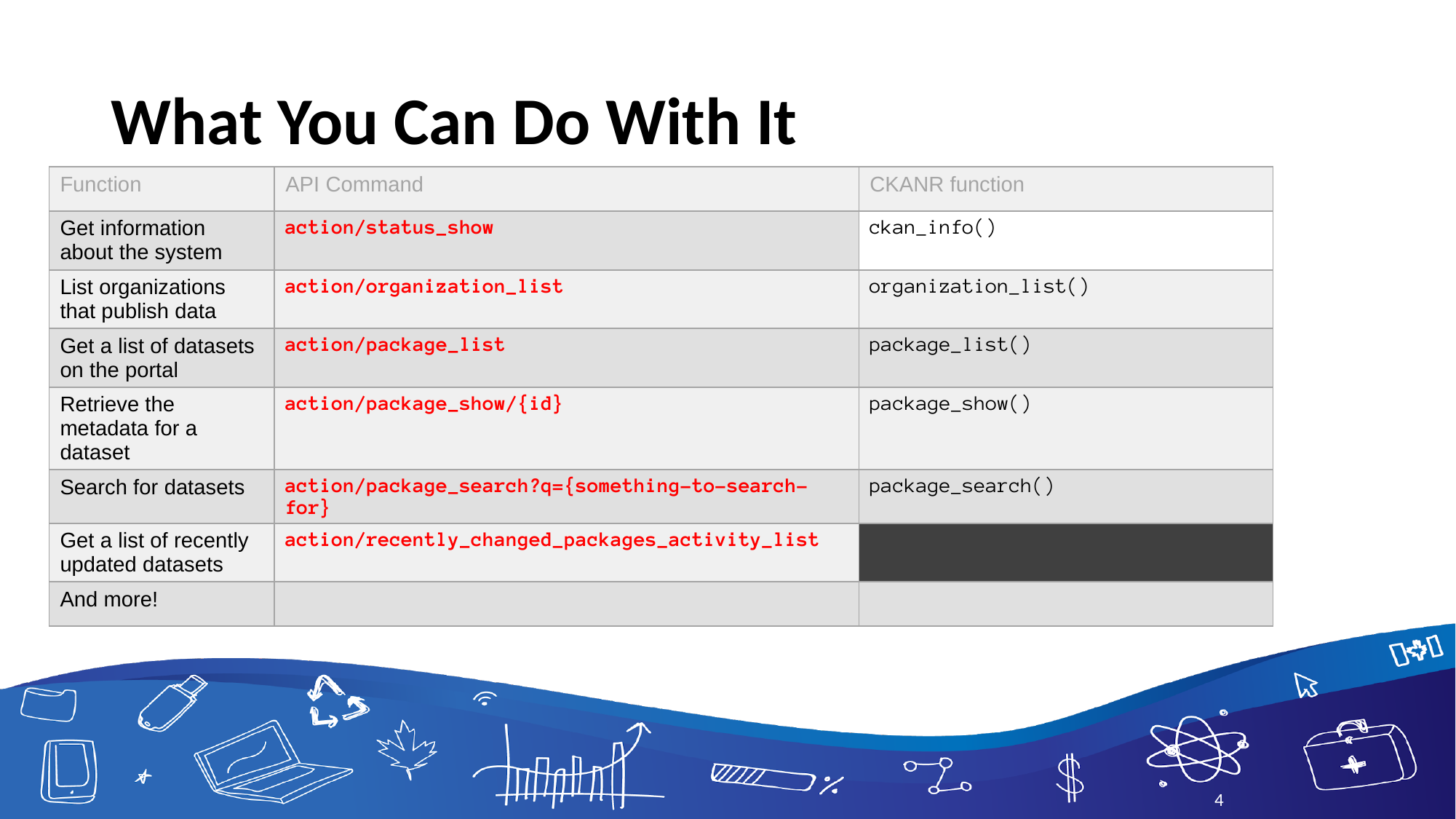

# What You Can Do With It
| Function | API Command | CKANR function |
| --- | --- | --- |
| Get information about the system | action/status\_show | ckan\_info() |
| List organizations that publish data | action/organization\_list | organization\_list() |
| Get a list of datasets on the portal | action/package\_list | package\_list() |
| Retrieve the metadata for a dataset | action/package\_show/{id} | package\_show() |
| Search for datasets | action/package\_search?q={something-to-search-for} | package\_search() |
| Get a list of recently updated datasets | action/recently\_changed\_packages\_activity\_list |  |
| And more! |  |  |
4